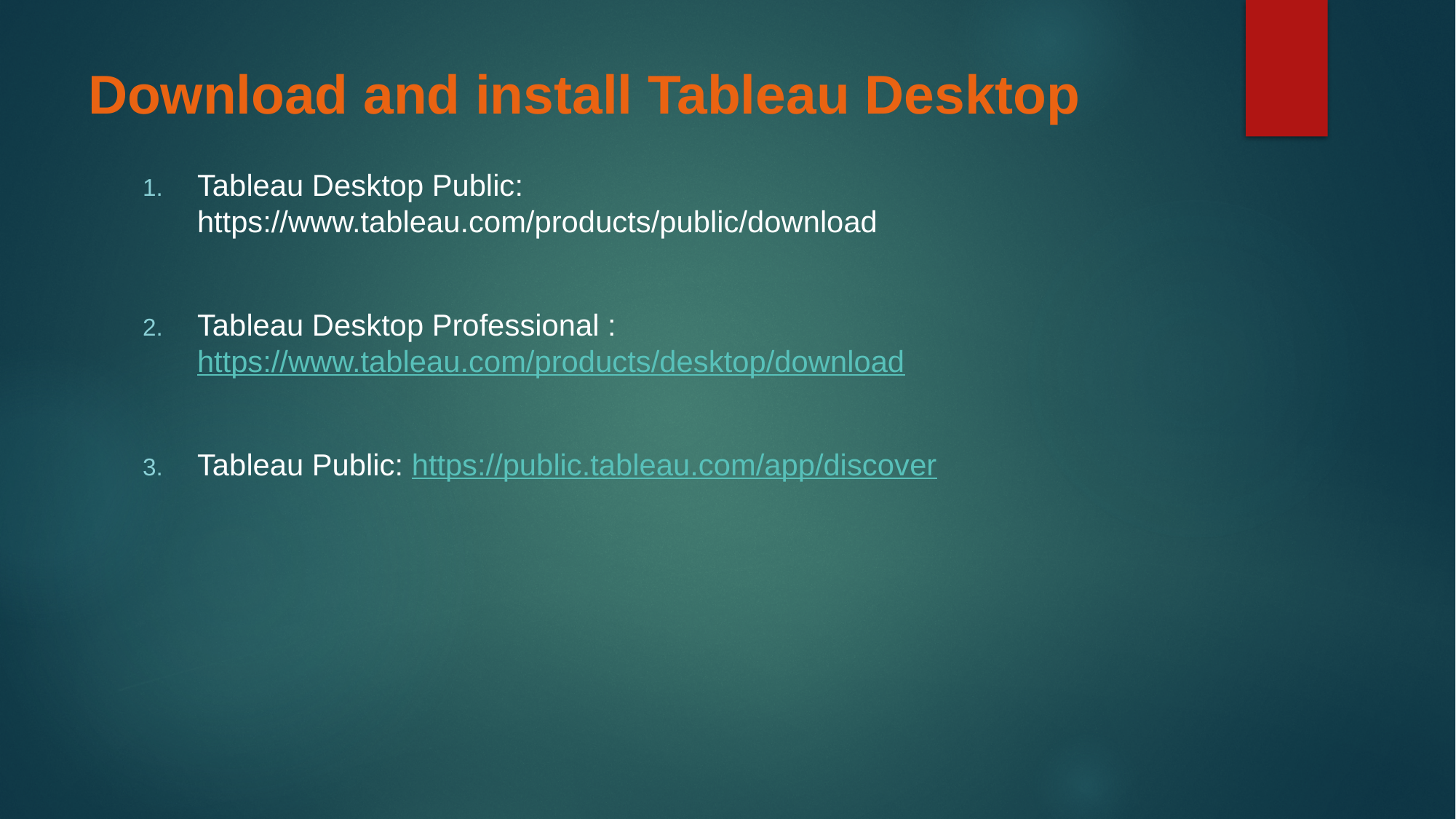

# Download and install Tableau Desktop
Tableau Desktop Public: https://www.tableau.com/products/public/download

Tableau Desktop Professional : https://www.tableau.com/products/desktop/download

Tableau Public: https://public.tableau.com/app/discover